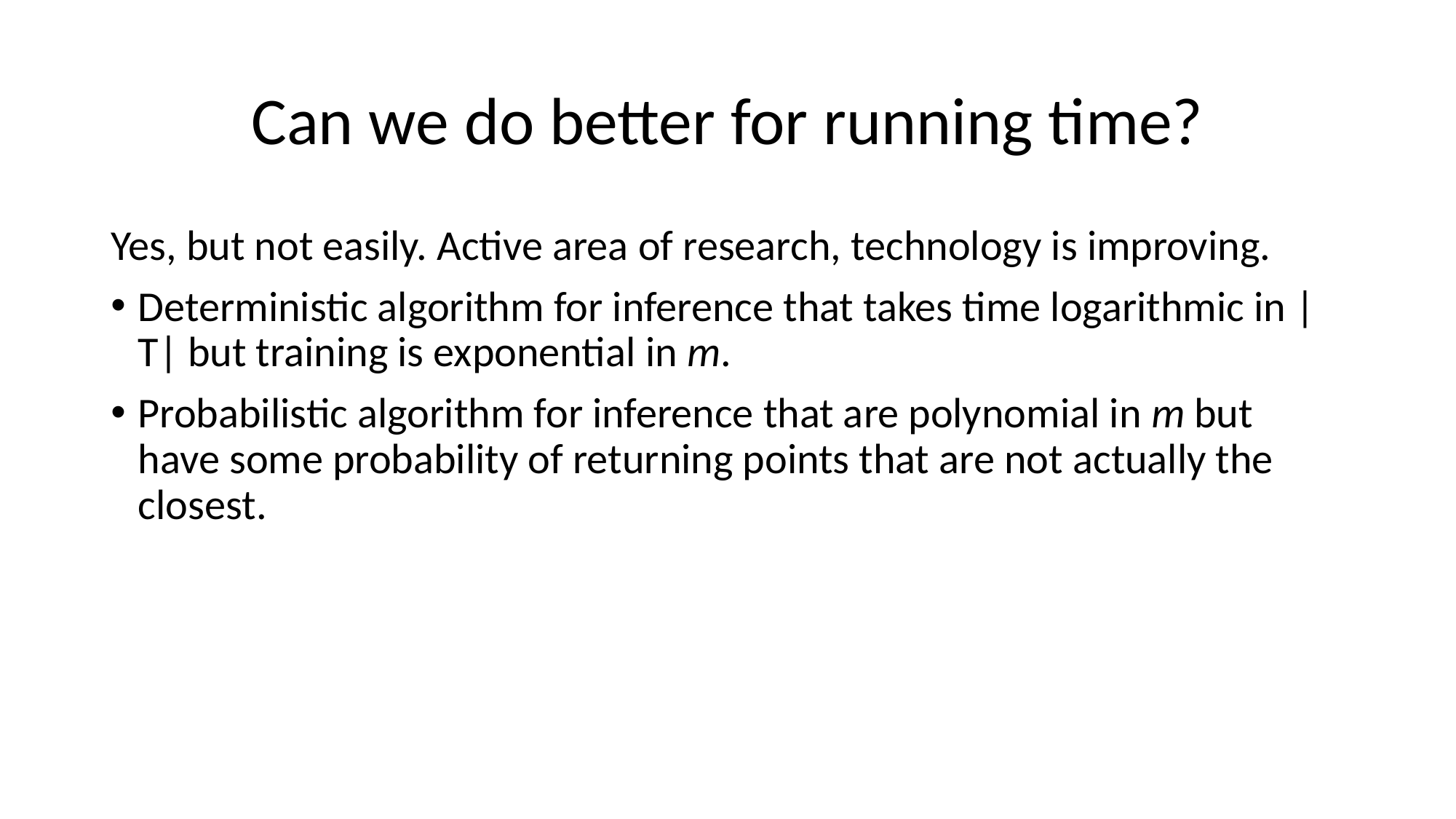

# Can we do better for running time?
Yes, but not easily. Active area of research, technology is improving.
Deterministic algorithm for inference that takes time logarithmic in |T| but training is exponential in m.
Probabilistic algorithm for inference that are polynomial in m but have some probability of returning points that are not actually the closest.